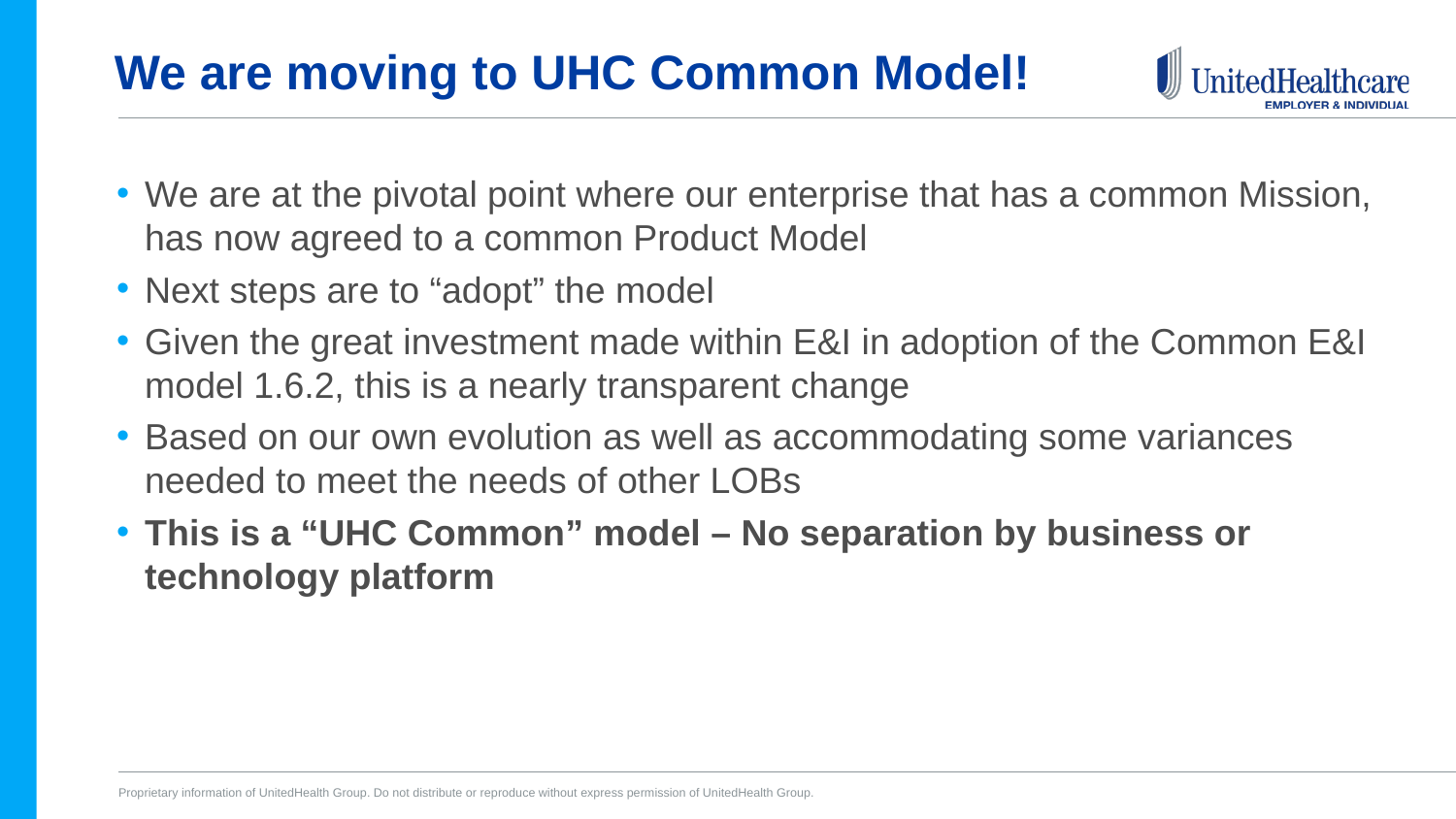

# We are moving to UHC Common Model!
We are at the pivotal point where our enterprise that has a common Mission, has now agreed to a common Product Model
Next steps are to “adopt” the model
Given the great investment made within E&I in adoption of the Common E&I model 1.6.2, this is a nearly transparent change
Based on our own evolution as well as accommodating some variances needed to meet the needs of other LOBs
This is a “UHC Common” model – No separation by business or technology platform